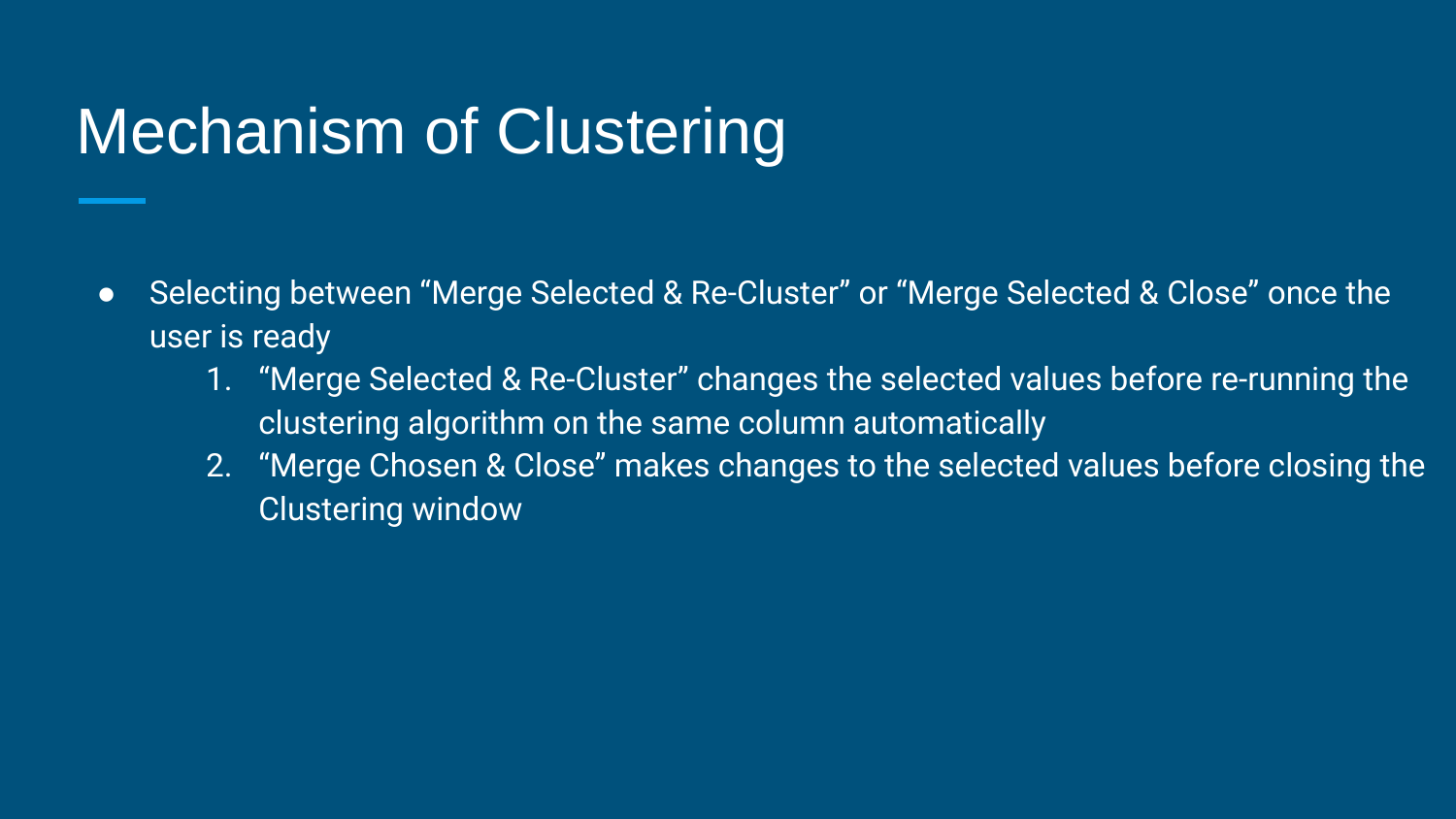

# Mechanism of Clustering
Selecting between “Merge Selected & Re-Cluster” or “Merge Selected & Close” once the user is ready
“Merge Selected & Re-Cluster” changes the selected values before re-running the clustering algorithm on the same column automatically
“Merge Chosen & Close” makes changes to the selected values before closing the Clustering window